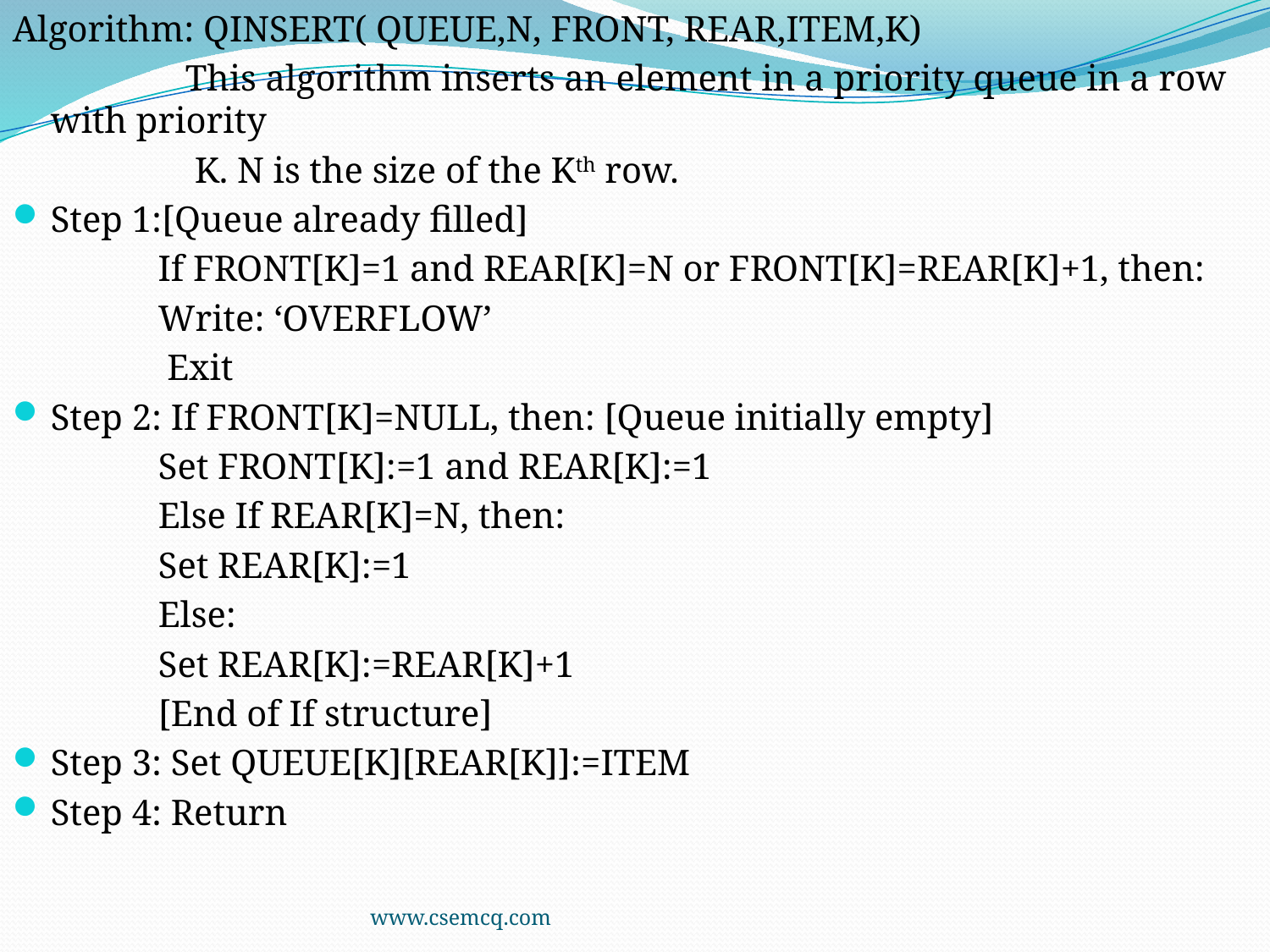

Algorithm: QINSERT( QUEUE,N, FRONT, REAR,ITEM,K)
                   This algorithm inserts an element in a priority queue in a row with priority
                    K. N is the size of the Kth row.
Step 1:[Queue already filled]
          If FRONT[K]=1 and REAR[K]=N or FRONT[K]=REAR[K]+1, then:
                Write: ‘OVERFLOW’
                 Exit
Step 2: If FRONT[K]=NULL, then: [Queue initially empty]
                Set FRONT[K]:=1 and REAR[K]:=1
                Else If REAR[K]=N, then:
                Set REAR[K]:=1
                Else:
                Set REAR[K]:=REAR[K]+1
                [End of If structure]
Step 3: Set QUEUE[K][REAR[K]]:=ITEM
Step 4: Return

www.csemcq.com